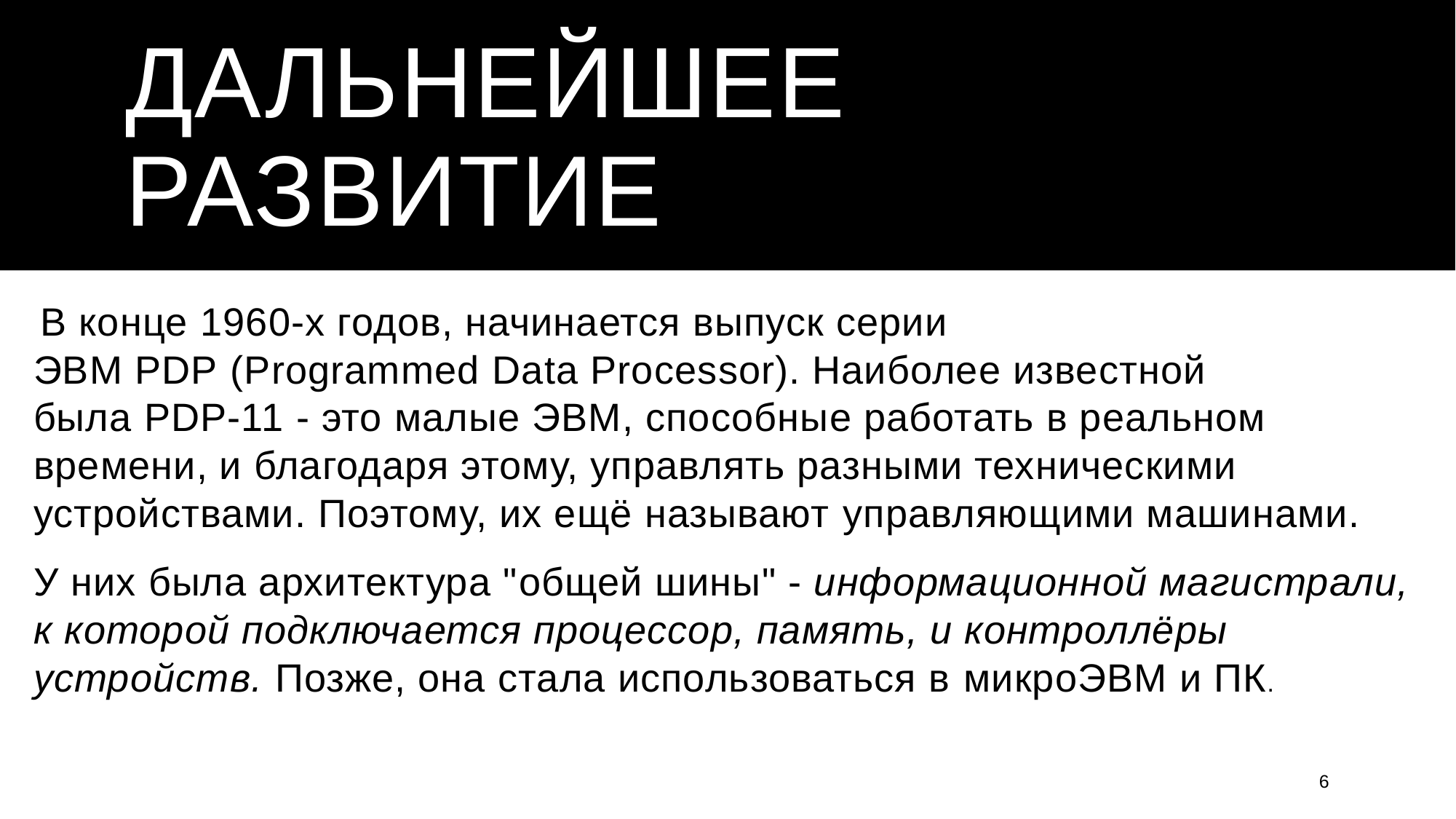

# Дальнейшее развитие
 В конце 1960-х годов, начинается выпуск серии ЭВМ PDP (Programmed Data Processor). Наиболее известной была PDP-11 - это малые ЭВМ, способные работать в реальном времени, и благодаря этому, управлять разными техническими устройствами. Поэтому, их ещё называют управляющими машинами.
У них была архитектура "общей шины" - информационной магистрали, к которой подключается процессор, память, и контроллёры устройств. Позже, она стала использоваться в микроЭВМ и ПК.
6